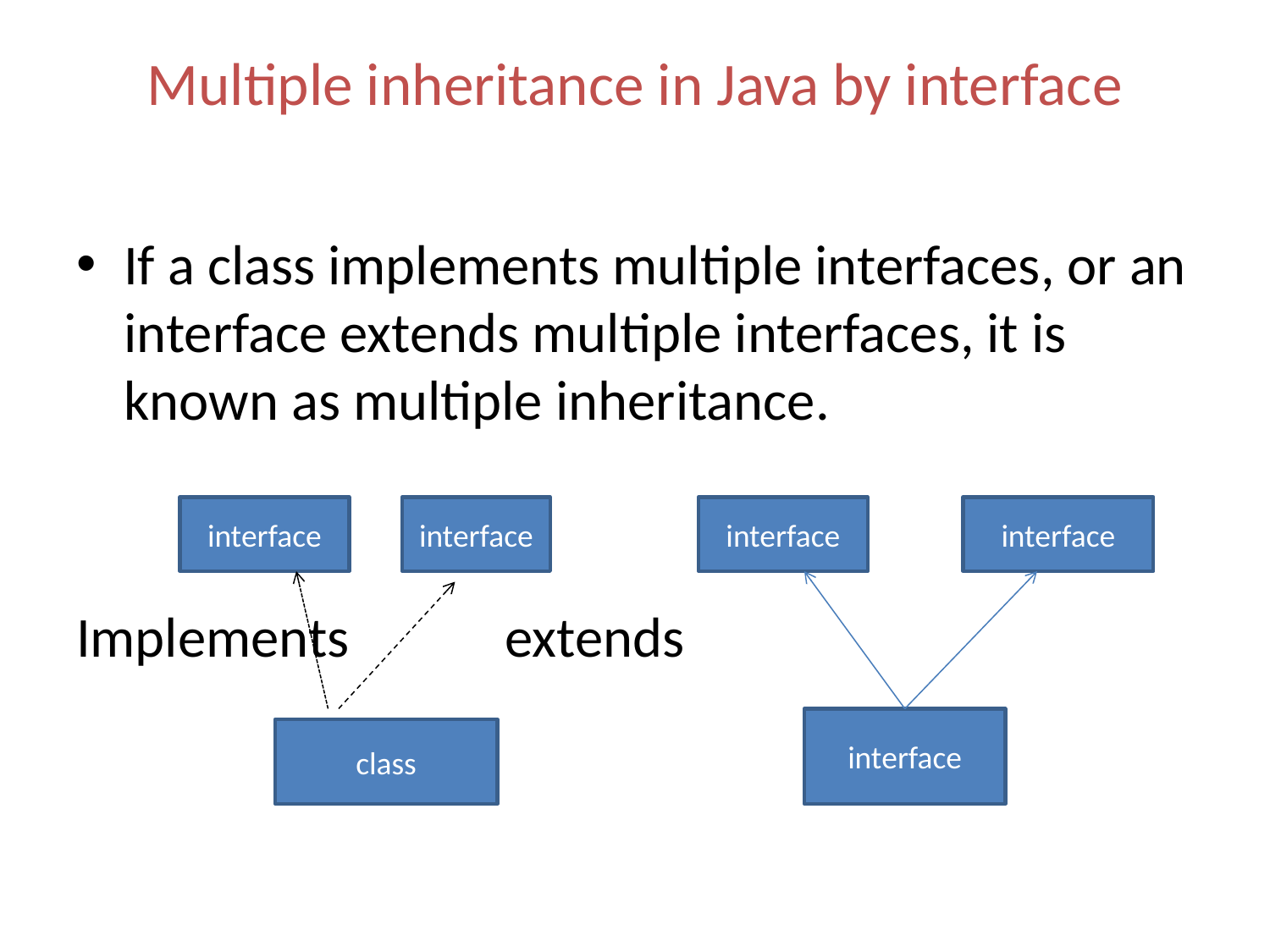

# Multiple inheritance in Java by interface
If a class implements multiple interfaces, or an interface extends multiple interfaces, it is known as multiple inheritance.

Implements		extends
interface
interface
interface
interface
interface
class